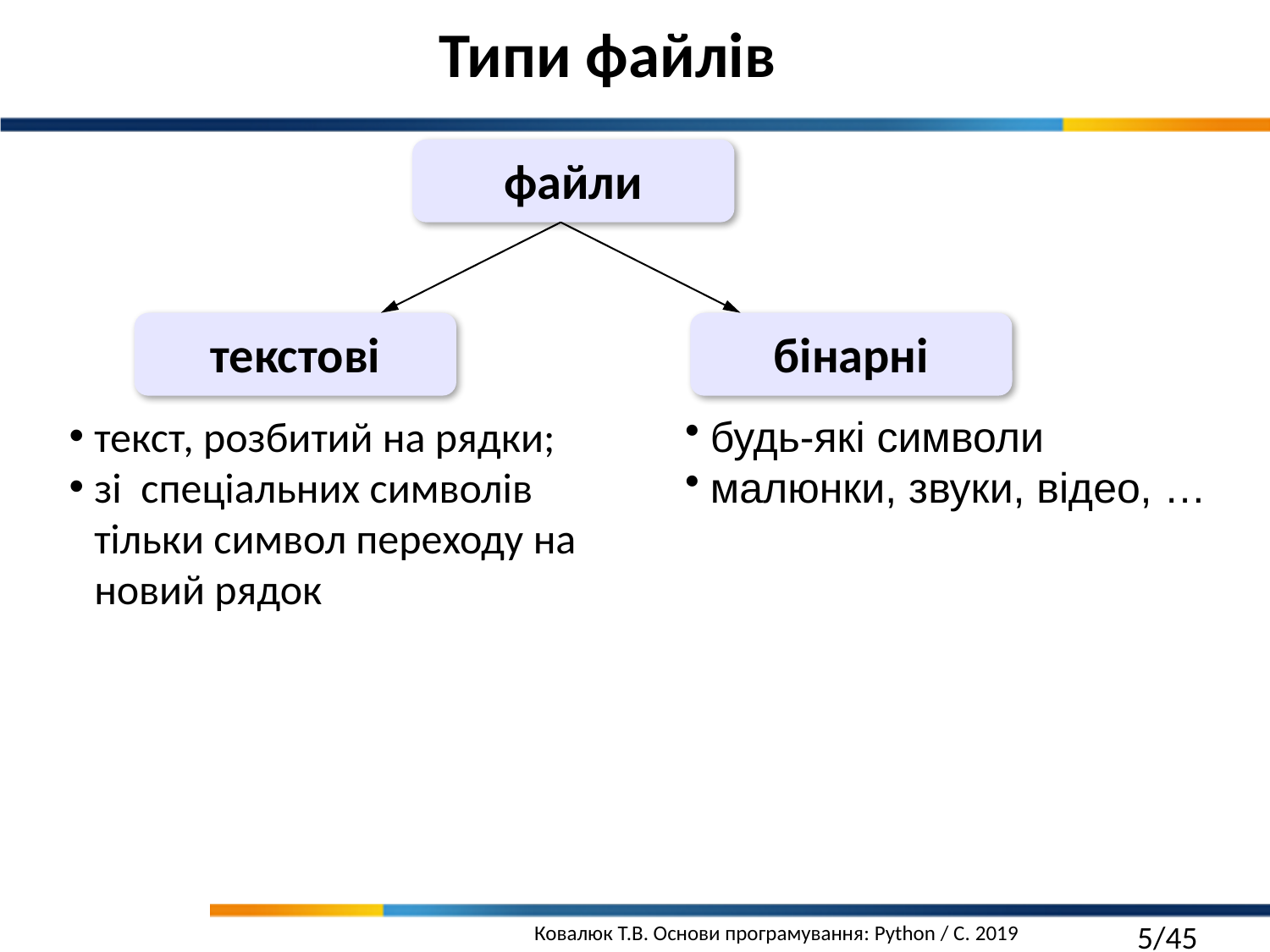

Типи файлів
файли

текстові
бінарні
текст, розбитий на рядки;
зі  спеціальних символів тільки символ переходу на новий рядок
будь-які символи
малюнки, звуки, відео, …